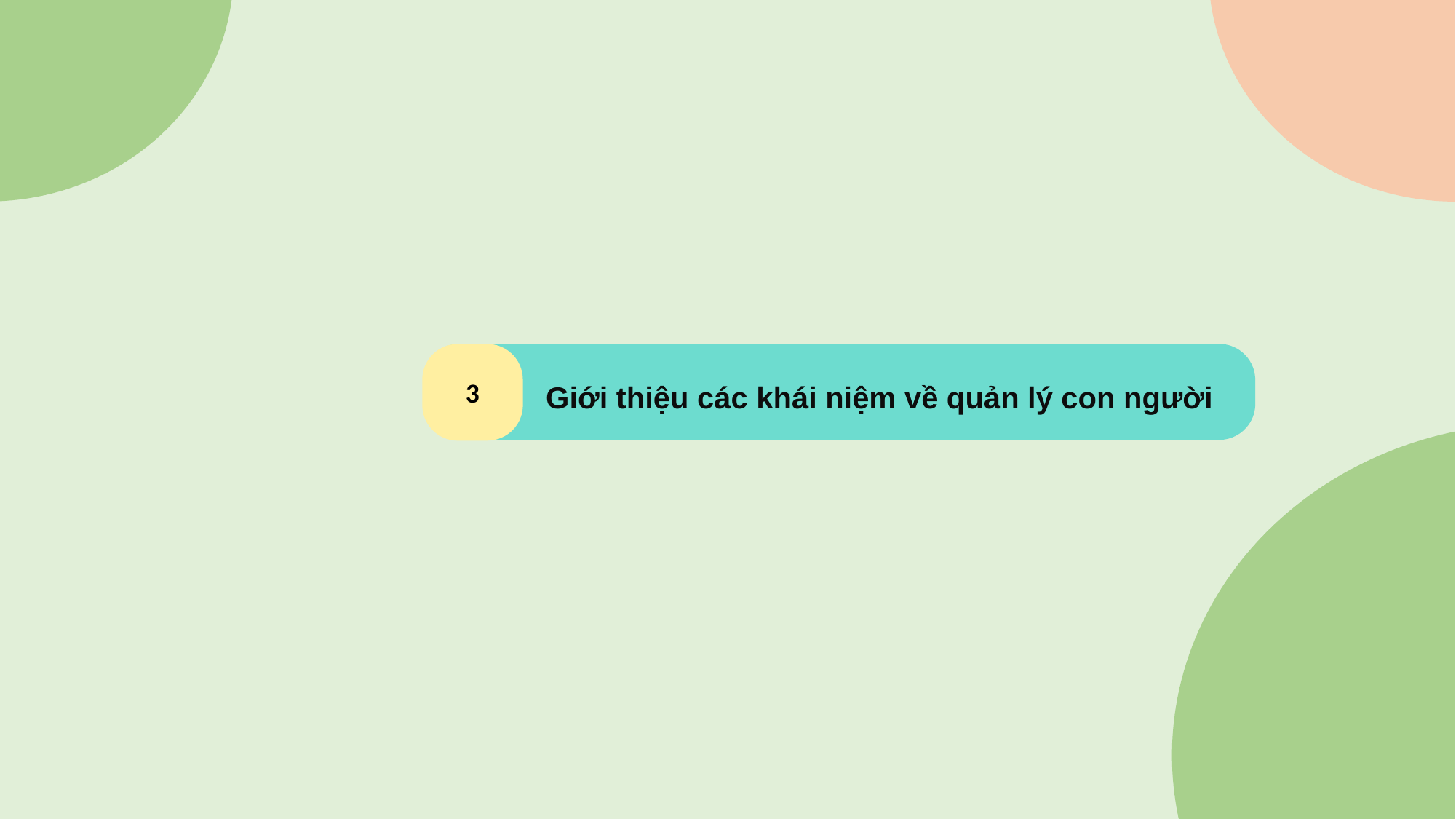

Nội dung 1

3
Nội dung 2
Giới thiệu các khái niệm về quản lý con người

Nội dung 4